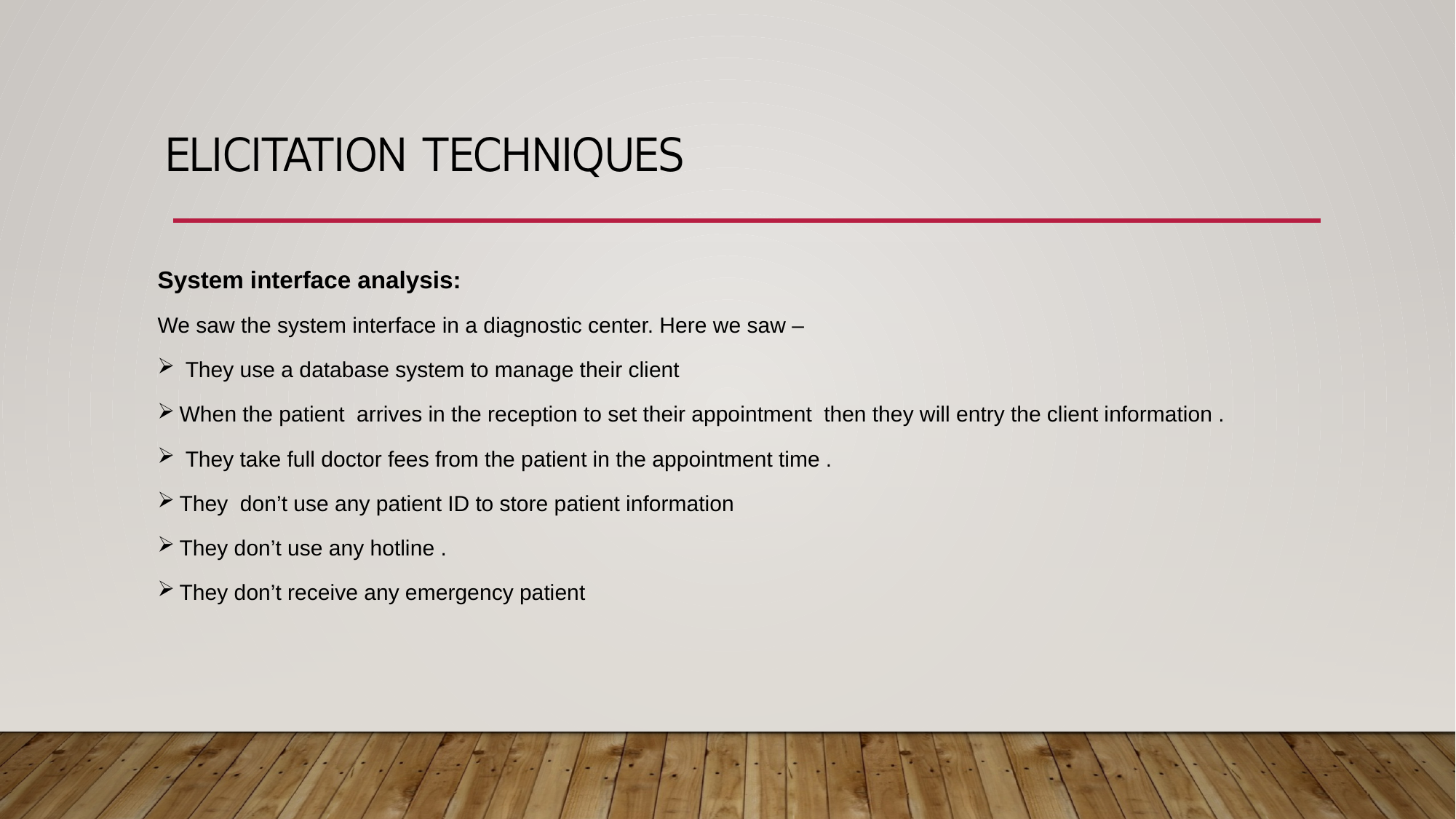

# Elicitation Techniques
System interface analysis:
We saw the system interface in a diagnostic center. Here we saw –
 They use a database system to manage their client
When the patient  arrives in the reception to set their appointment  then they will entry the client information .
 They take full doctor fees from the patient in the appointment time .
They  don’t use any patient ID to store patient information
They don’t use any hotline .
They don’t receive any emergency patient